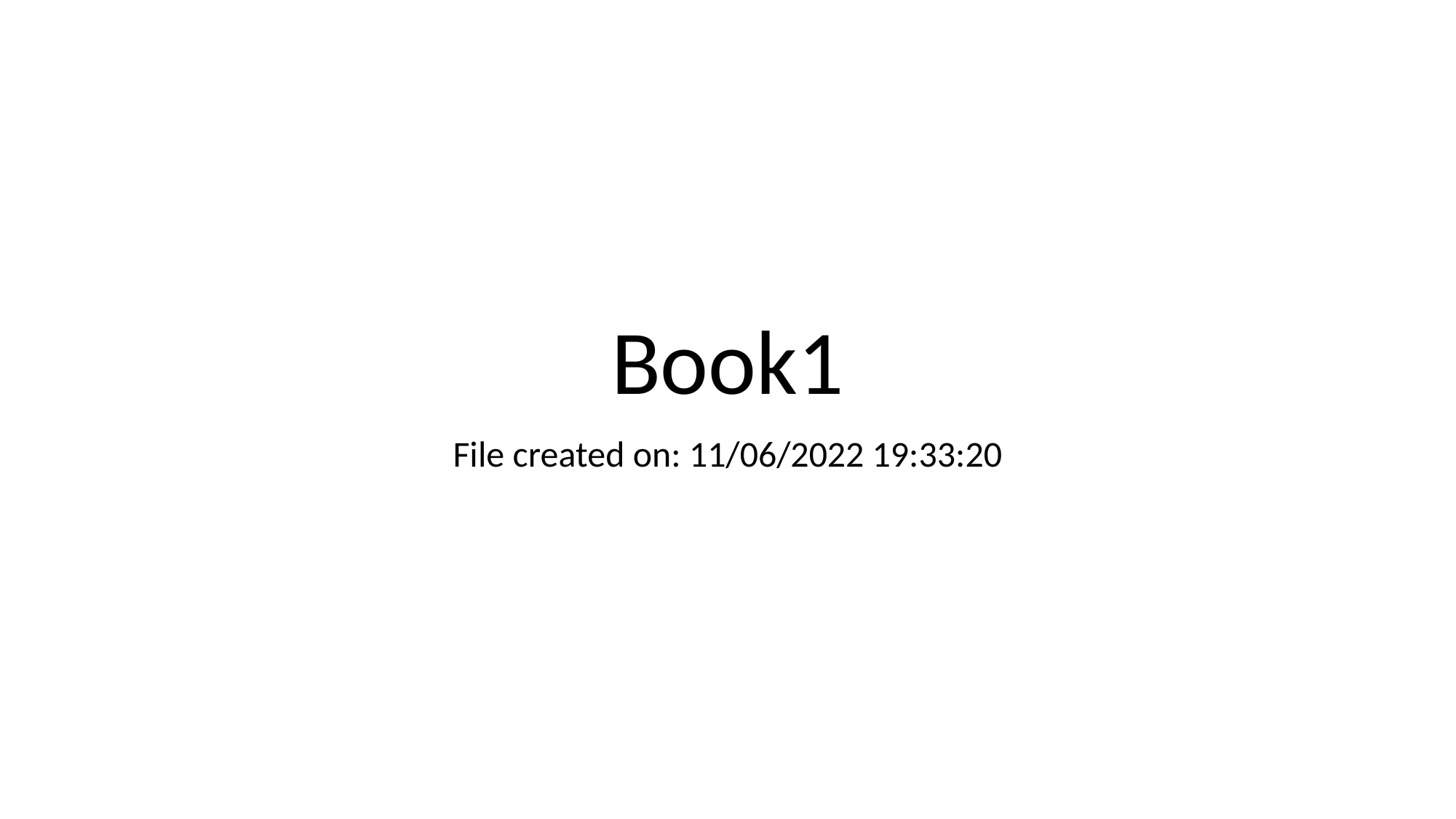

# Book1
File created on: 11/06/2022 19:33:20